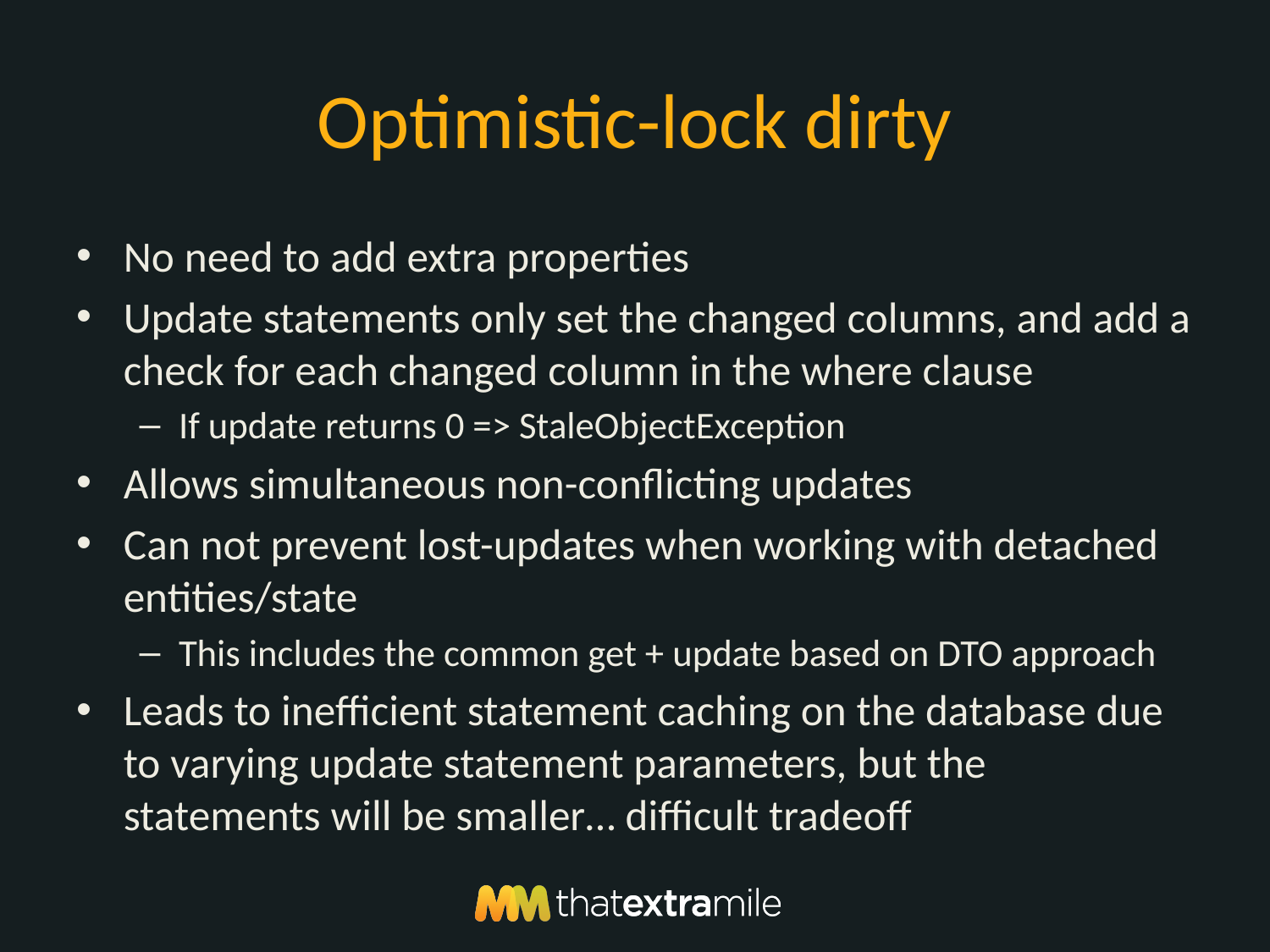

# Optimistic-lock dirty
No need to add extra properties
Update statements only set the changed columns, and add a check for each changed column in the where clause
If update returns 0 => StaleObjectException
Allows simultaneous non-conflicting updates
Can not prevent lost-updates when working with detached entities/state
This includes the common get + update based on DTO approach
Leads to inefficient statement caching on the database due to varying update statement parameters, but the statements will be smaller… difficult tradeoff